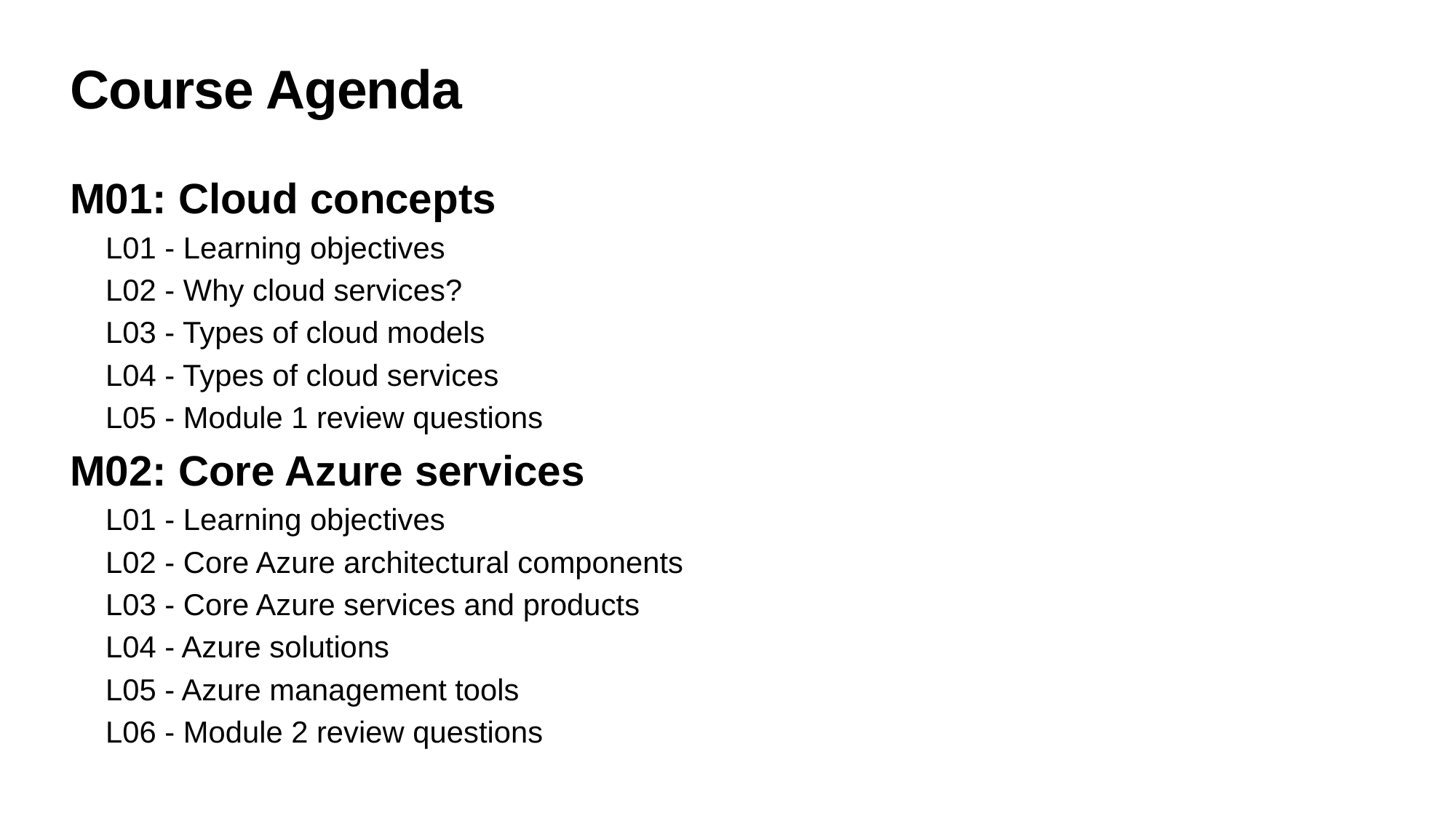

# Course Agenda
M01: Cloud concepts
 L01 - Learning objectives
 L02 - Why cloud services?
 L03 - Types of cloud models
 L04 - Types of cloud services
 L05 - Module 1 review questions
M02: Core Azure services
 L01 - Learning objectives
 L02 - Core Azure architectural components
 L03 - Core Azure services and products
 L04 - Azure solutions
 L05 - Azure management tools
 L06 - Module 2 review questions